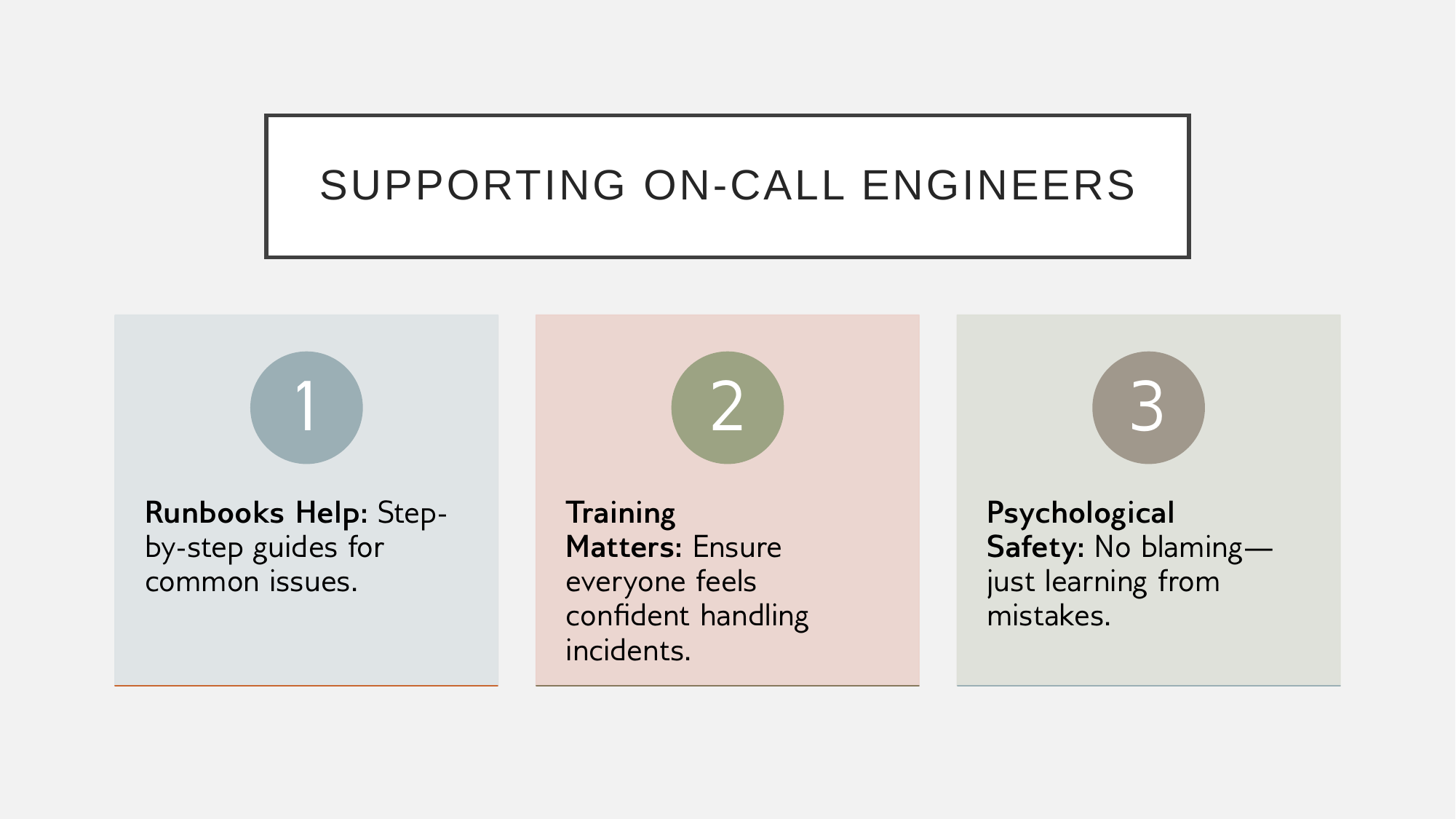

# Supporting On-Call Engineers
Runbooks Help: Step-by-step guides for common issues.
1
Training Matters: Ensure everyone feels confident handling incidents.
2
Psychological Safety: No blaming—just learning from mistakes.
3